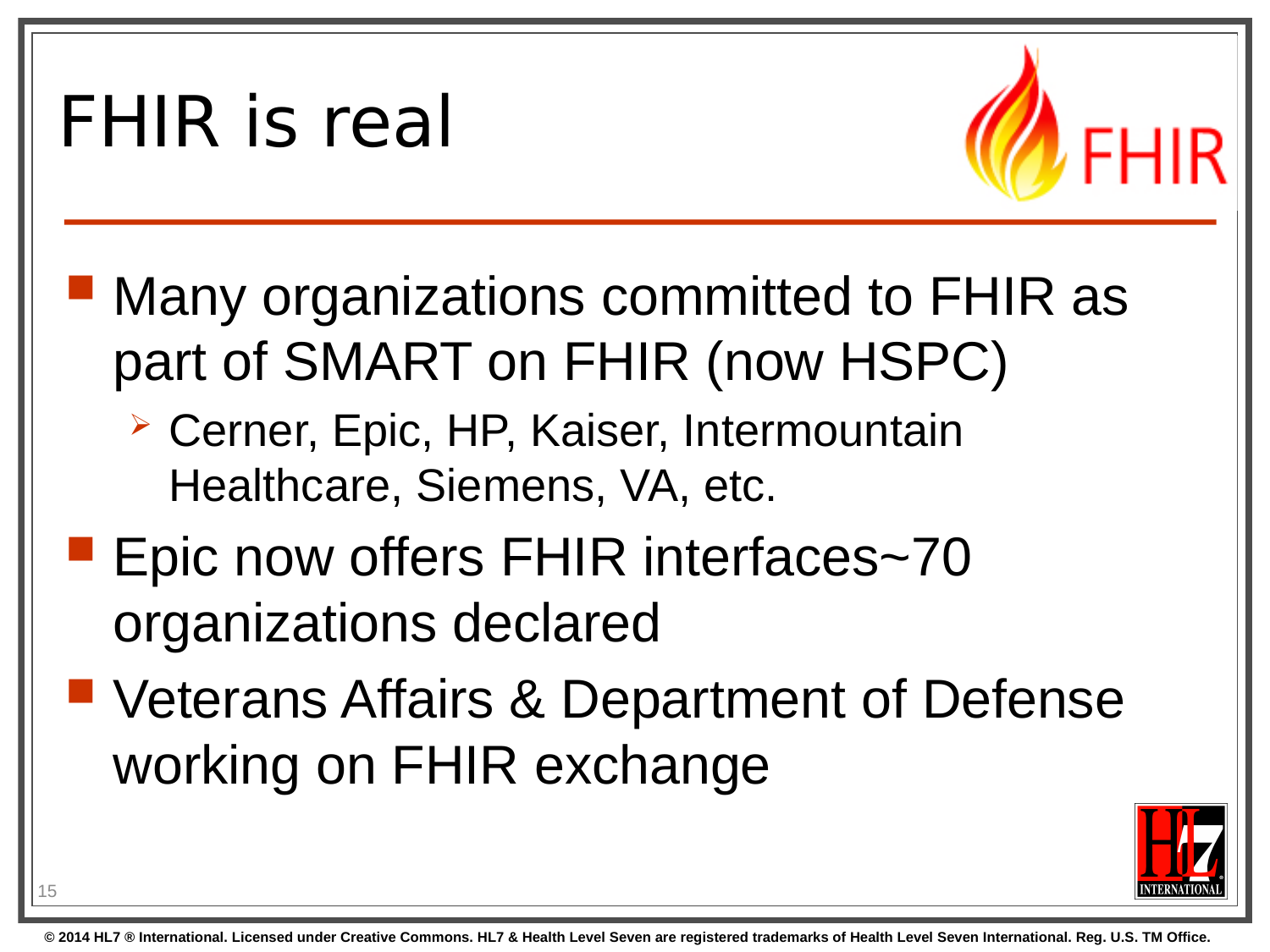

# FHIR is real
Many organizations committed to FHIR as part of SMART on FHIR (now HSPC)
Cerner, Epic, HP, Kaiser, Intermountain Healthcare, Siemens, VA, etc.
Epic now offers FHIR interfaces~70 organizations declared
Veterans Affairs & Department of Defense working on FHIR exchange
15